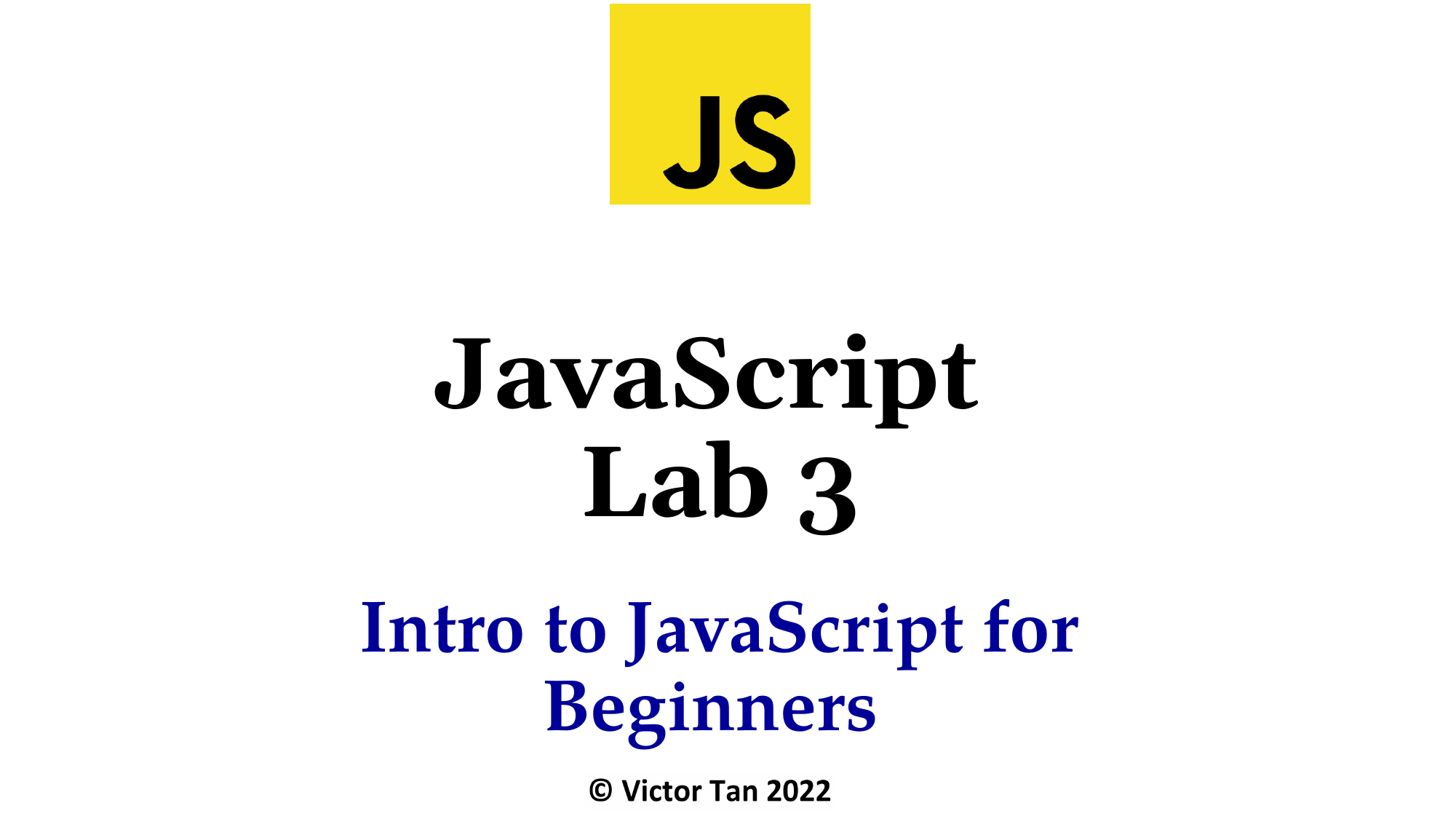

# JavaScript Lab 3
Intro to JavaScript for Beginners